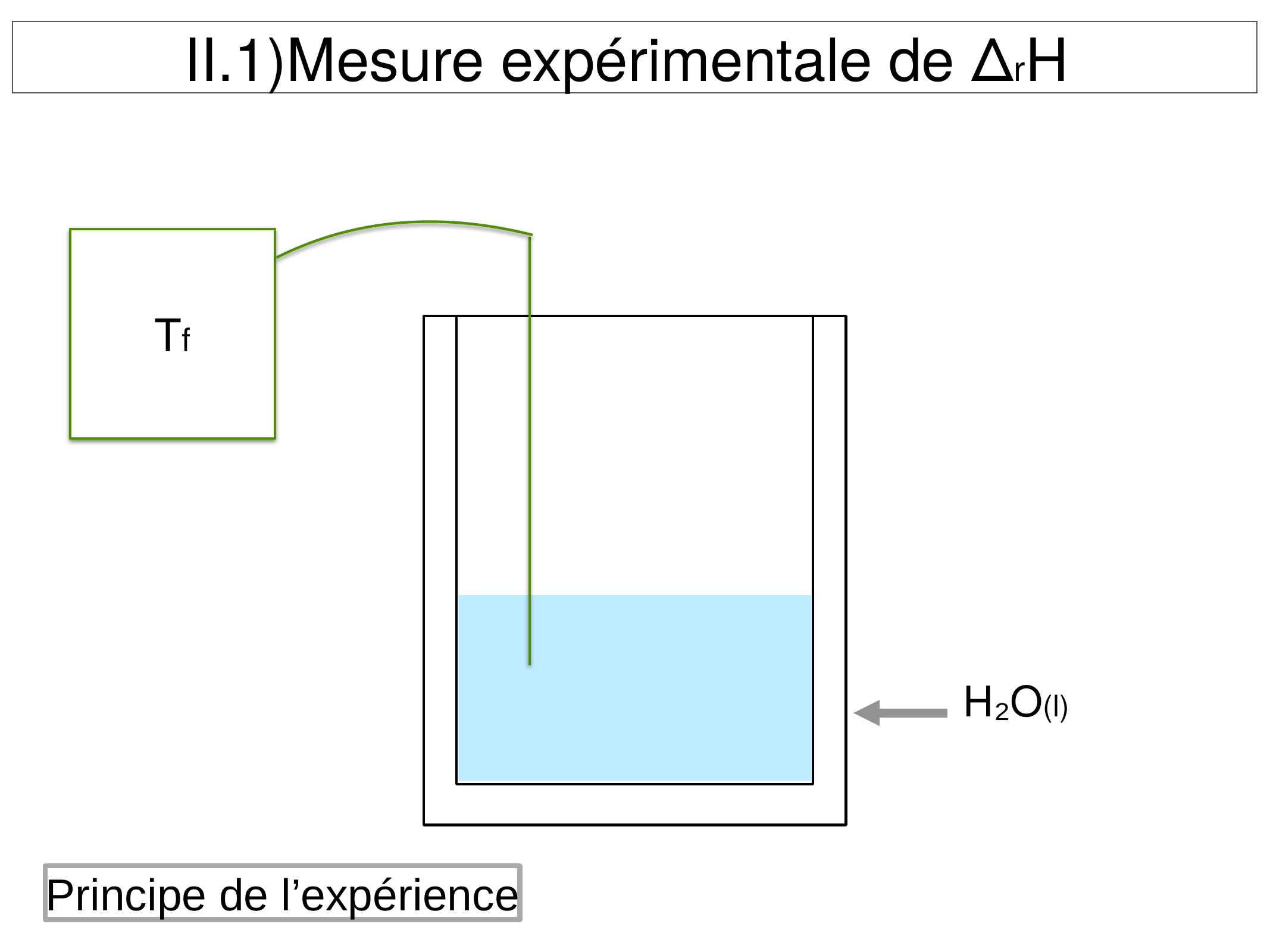

II.1)Mesure expérimentale de ΔrH

Tf

H₂O(l)

Principe de l’expérience
9